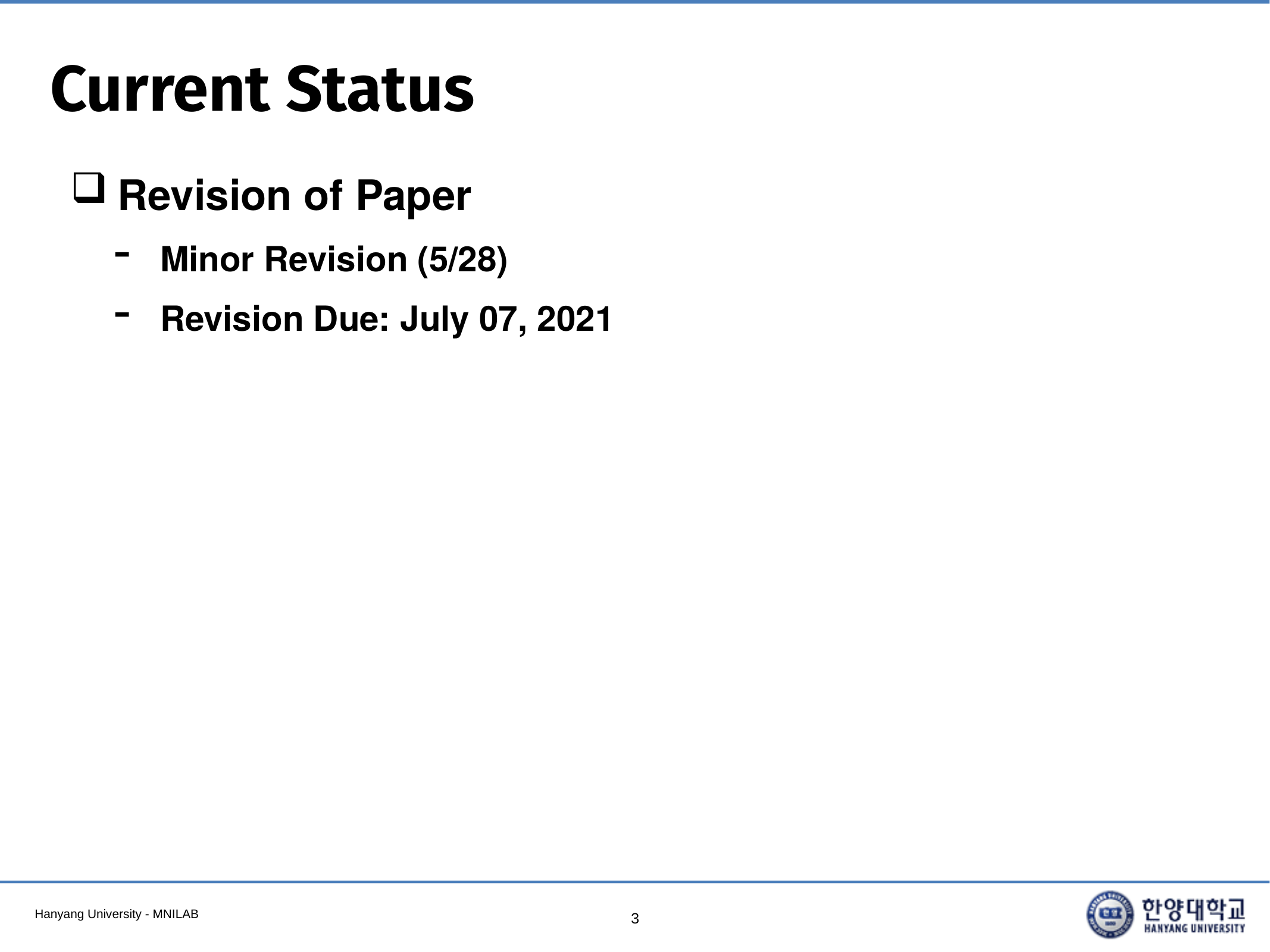

# Current Status
Revision of Paper
Minor Revision (5/28)
Revision Due: July 07, 2021
3